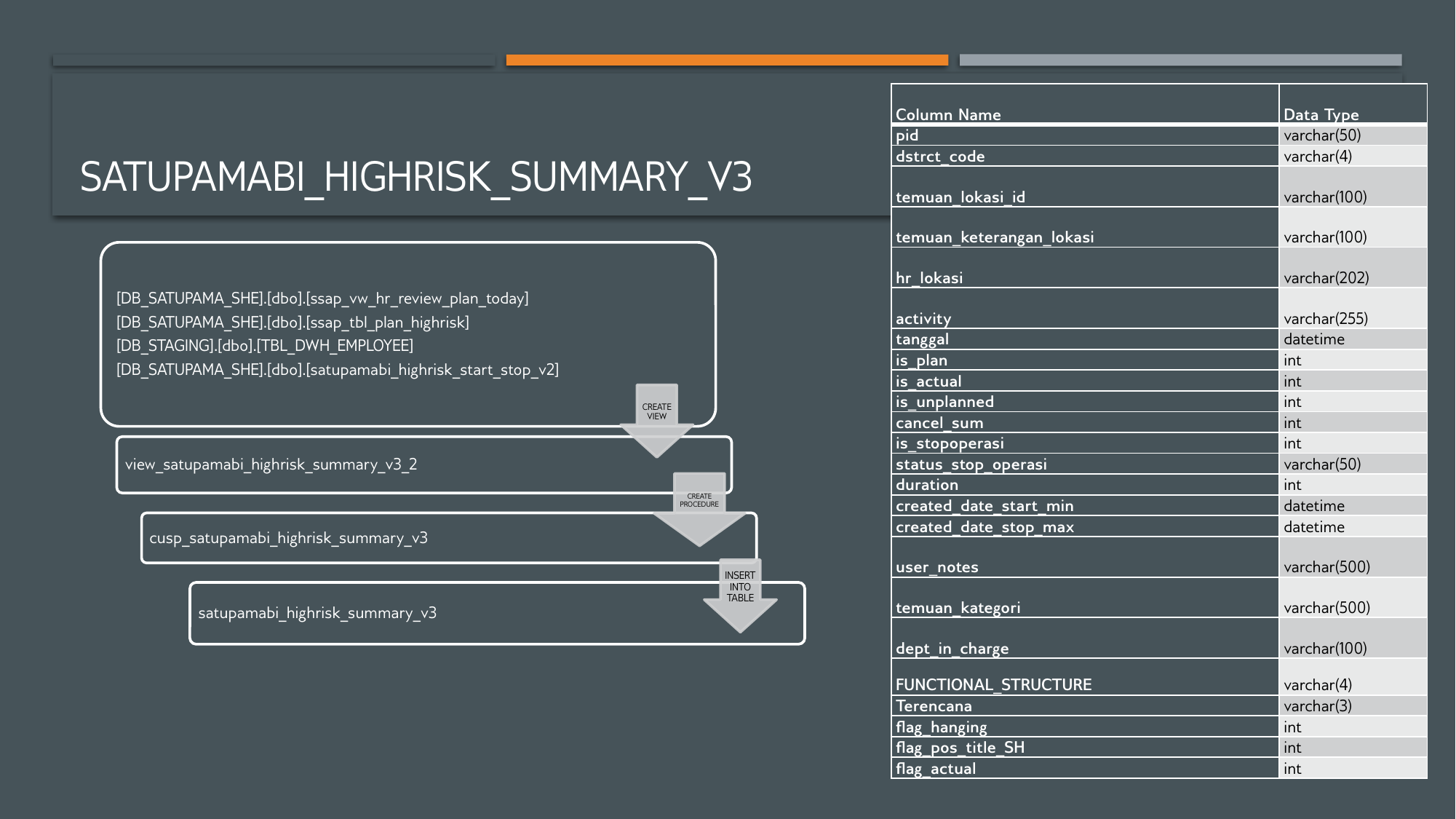

# satupamabi_highrisk_summary_v3
| Column Name | Data Type |
| --- | --- |
| pid | varchar(50) |
| dstrct\_code | varchar(4) |
| temuan\_lokasi\_id | varchar(100) |
| temuan\_keterangan\_lokasi | varchar(100) |
| hr\_lokasi | varchar(202) |
| activity | varchar(255) |
| tanggal | datetime |
| is\_plan | int |
| is\_actual | int |
| is\_unplanned | int |
| cancel\_sum | int |
| is\_stopoperasi | int |
| status\_stop\_operasi | varchar(50) |
| duration | int |
| created\_date\_start\_min | datetime |
| created\_date\_stop\_max | datetime |
| user\_notes | varchar(500) |
| temuan\_kategori | varchar(500) |
| dept\_in\_charge | varchar(100) |
| FUNCTIONAL\_STRUCTURE | varchar(4) |
| Terencana | varchar(3) |
| flag\_hanging | int |
| flag\_pos\_title\_SH | int |
| flag\_actual | int |

[DB_SATUPAMA_SHE].[dbo].[ssap_vw_hr_review_plan_today]
[DB_SATUPAMA_SHE].[dbo].[ssap_tbl_plan_highrisk]
[DB_STAGING].[dbo].[TBL_DWH_EMPLOYEE]
[DB_SATUPAMA_SHE].[dbo].[satupamabi_highrisk_start_stop_v2]
view_satupamabi_highrisk_summary_v3_2
cusp_satupamabi_highrisk_summary_v3
satupamabi_highrisk_summary_v3
CREATE VIEW
CREATE PROCEDURE
INSERT INTO TABLE